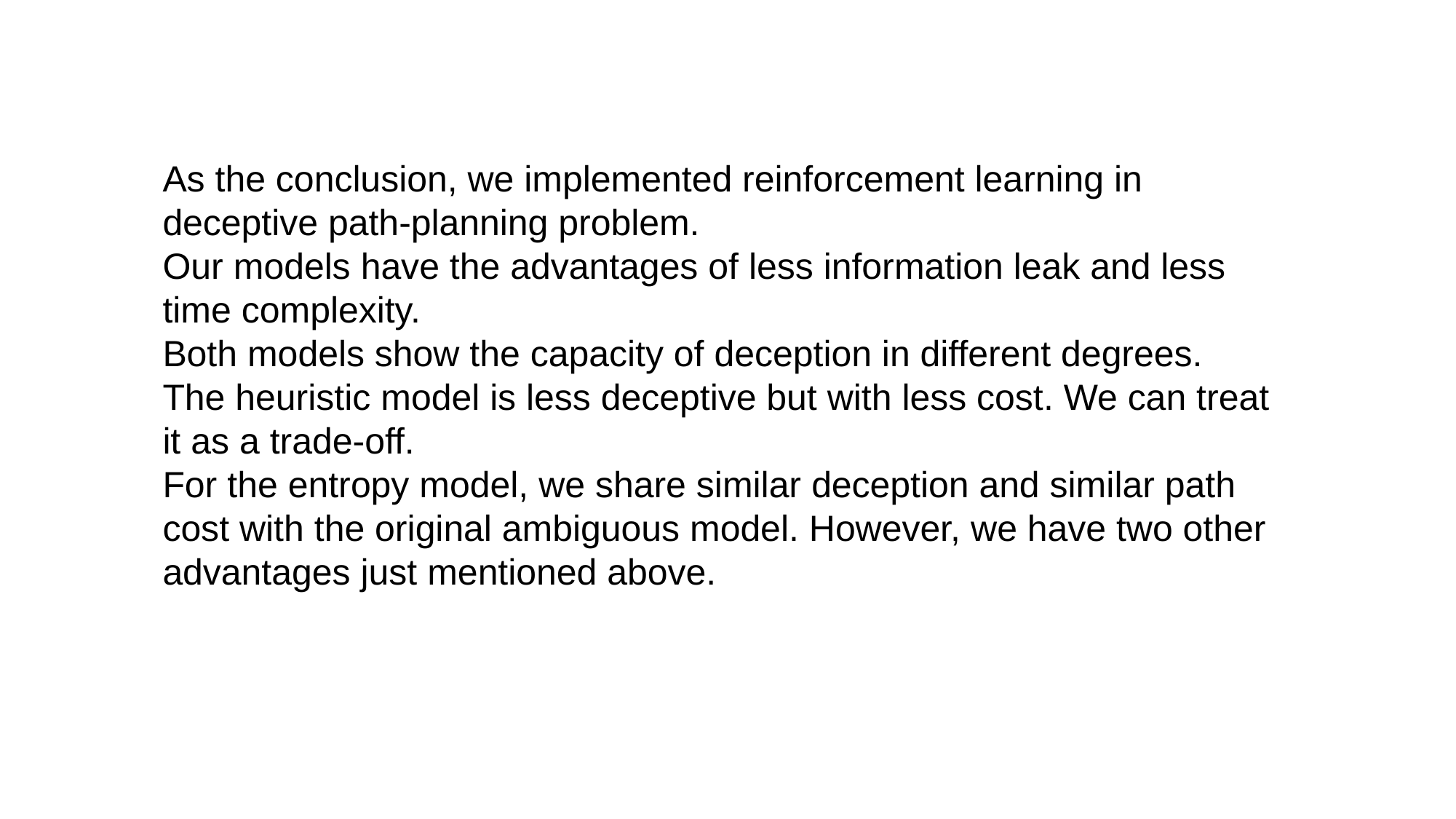

As the conclusion, we implemented reinforcement learning in deceptive path-planning problem.
Our models have the advantages of less information leak and less time complexity.
Both models show the capacity of deception in different degrees.
The heuristic model is less deceptive but with less cost. We can treat it as a trade-off.
For the entropy model, we share similar deception and similar path cost with the original ambiguous model. However, we have two other advantages just mentioned above.